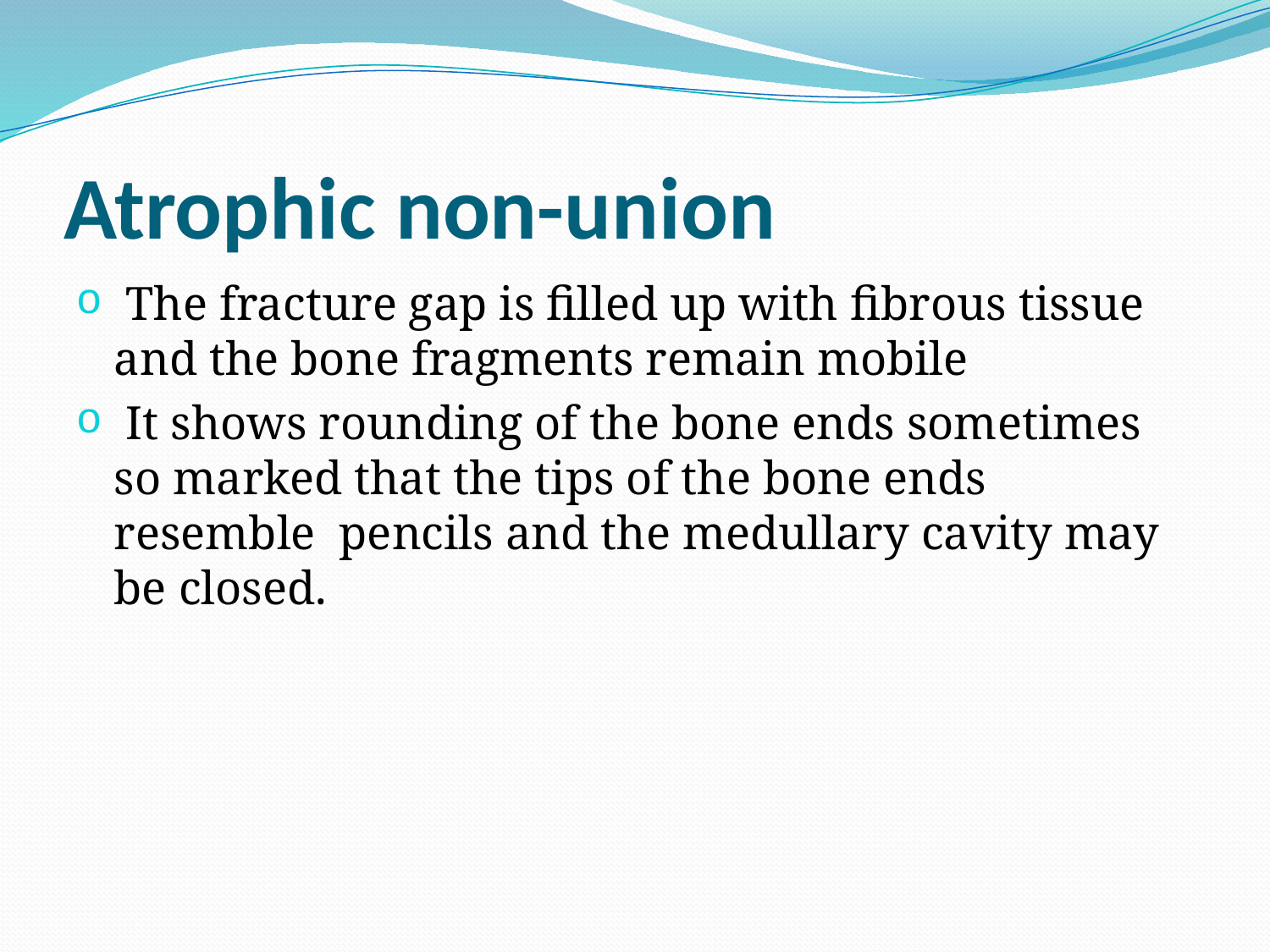

# Atrophic non-union
 The fracture gap is filled up with fibrous tissue and the bone fragments remain mobile
 It shows rounding of the bone ends sometimes so marked that the tips of the bone ends resemble  pencils and the medullary cavity may be closed.